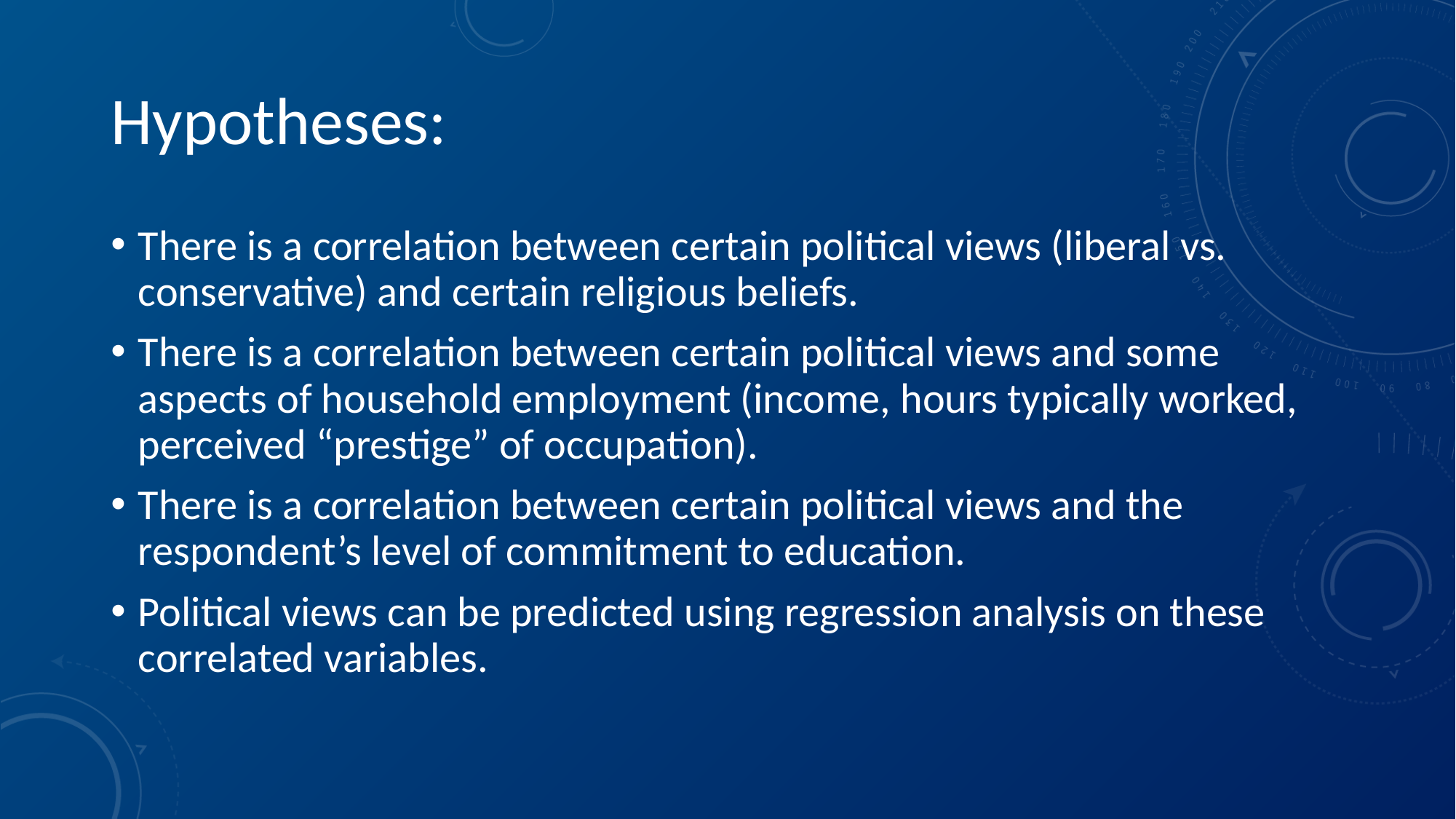

# Hypotheses:
There is a correlation between certain political views (liberal vs. conservative) and certain religious beliefs.
There is a correlation between certain political views and some aspects of household employment (income, hours typically worked, perceived “prestige” of occupation).
There is a correlation between certain political views and the respondent’s level of commitment to education.
Political views can be predicted using regression analysis on these correlated variables.